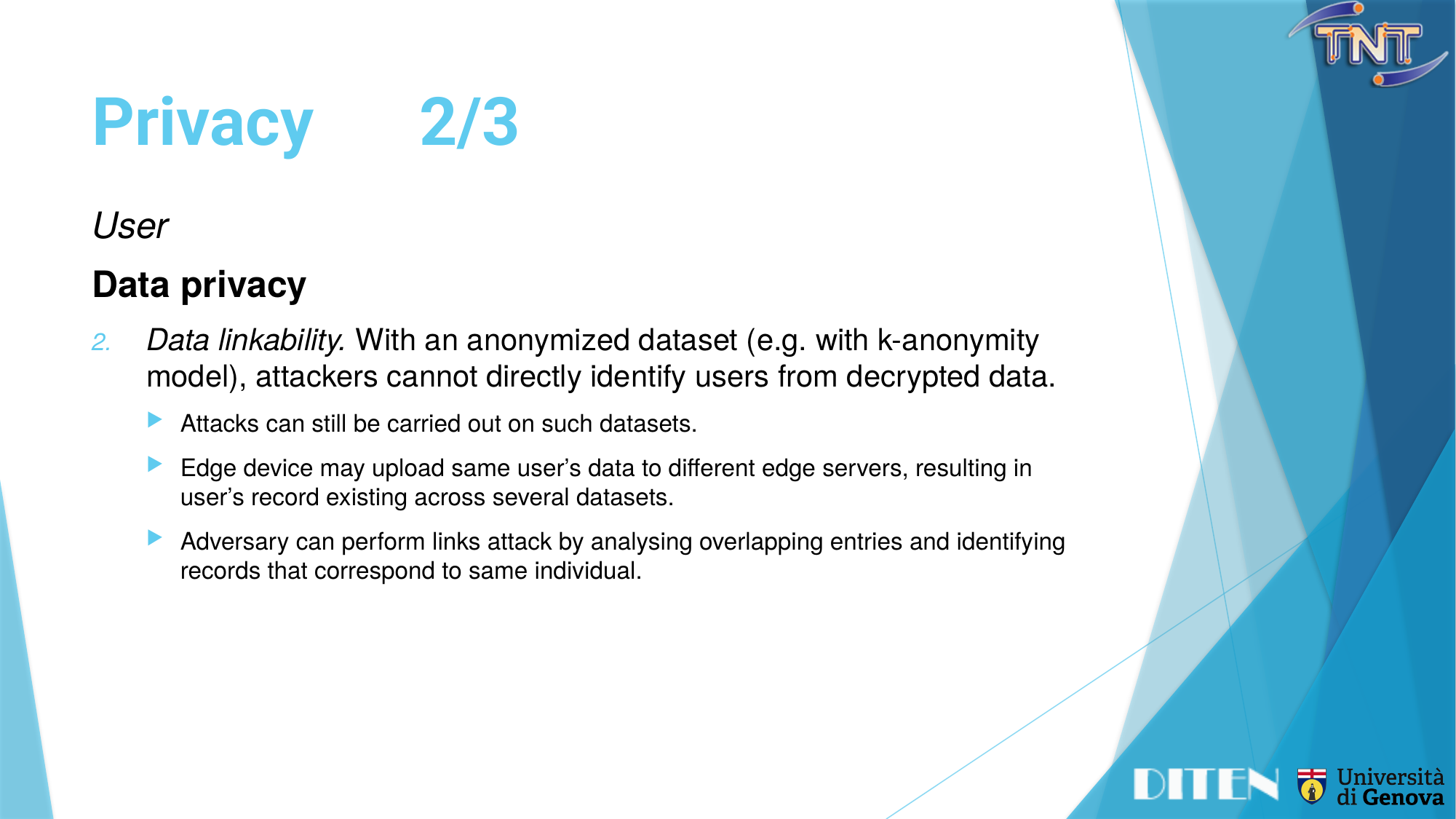

# Privacy	2/3
User
Data privacy
Data linkability. With an anonymized dataset (e.g. with k-anonymity model), attackers cannot directly identify users from decrypted data.
Attacks can still be carried out on such datasets.
Edge device may upload same user’s data to different edge servers, resulting in user’s record existing across several datasets.
Adversary can perform links attack by analysing overlapping entries and identifying records that correspond to same individual.